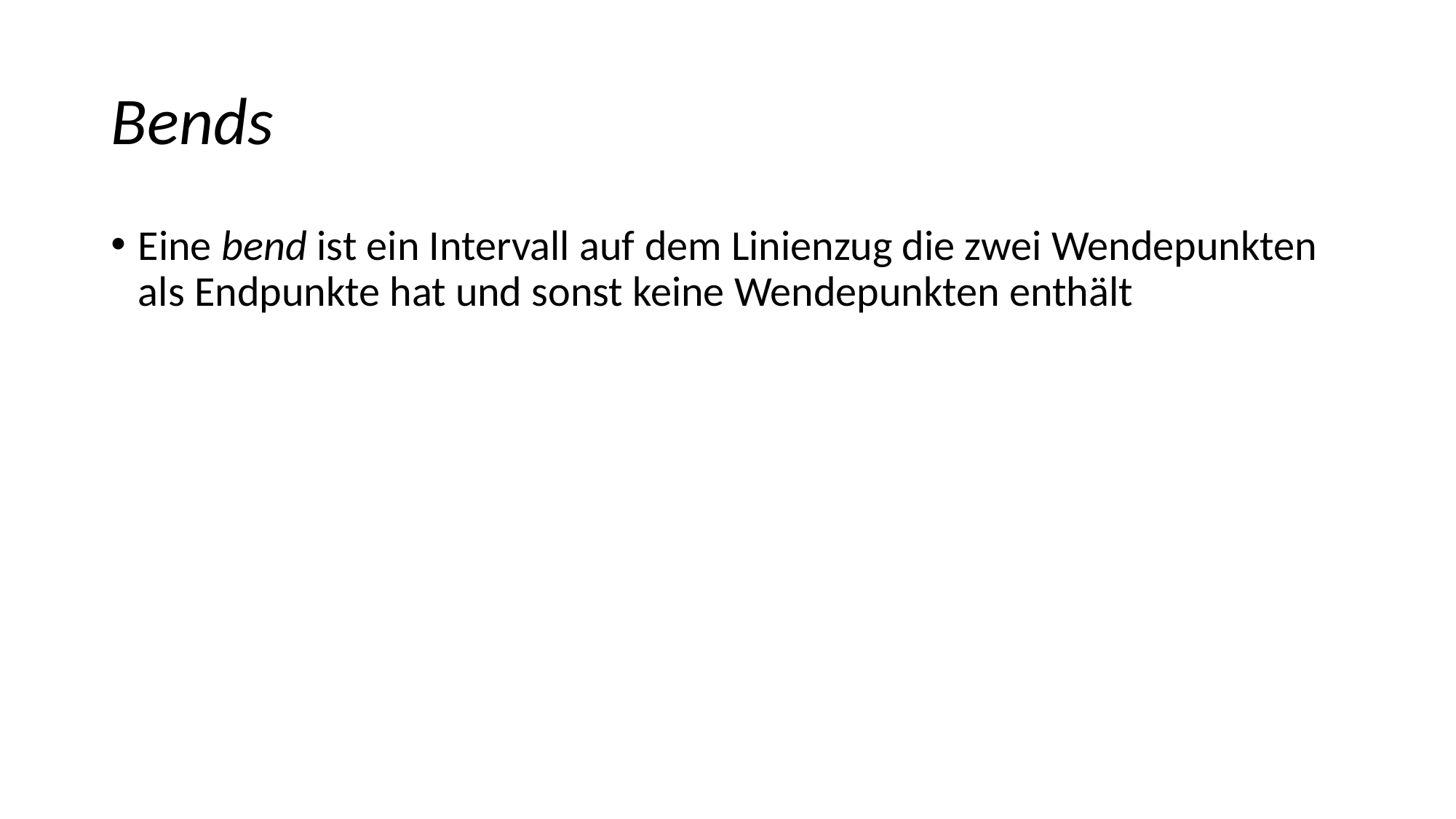

# Bends
Eine bend ist ein Intervall auf dem Linienzug die zwei Wendepunkten als Endpunkte hat und sonst keine Wendepunkten enthält